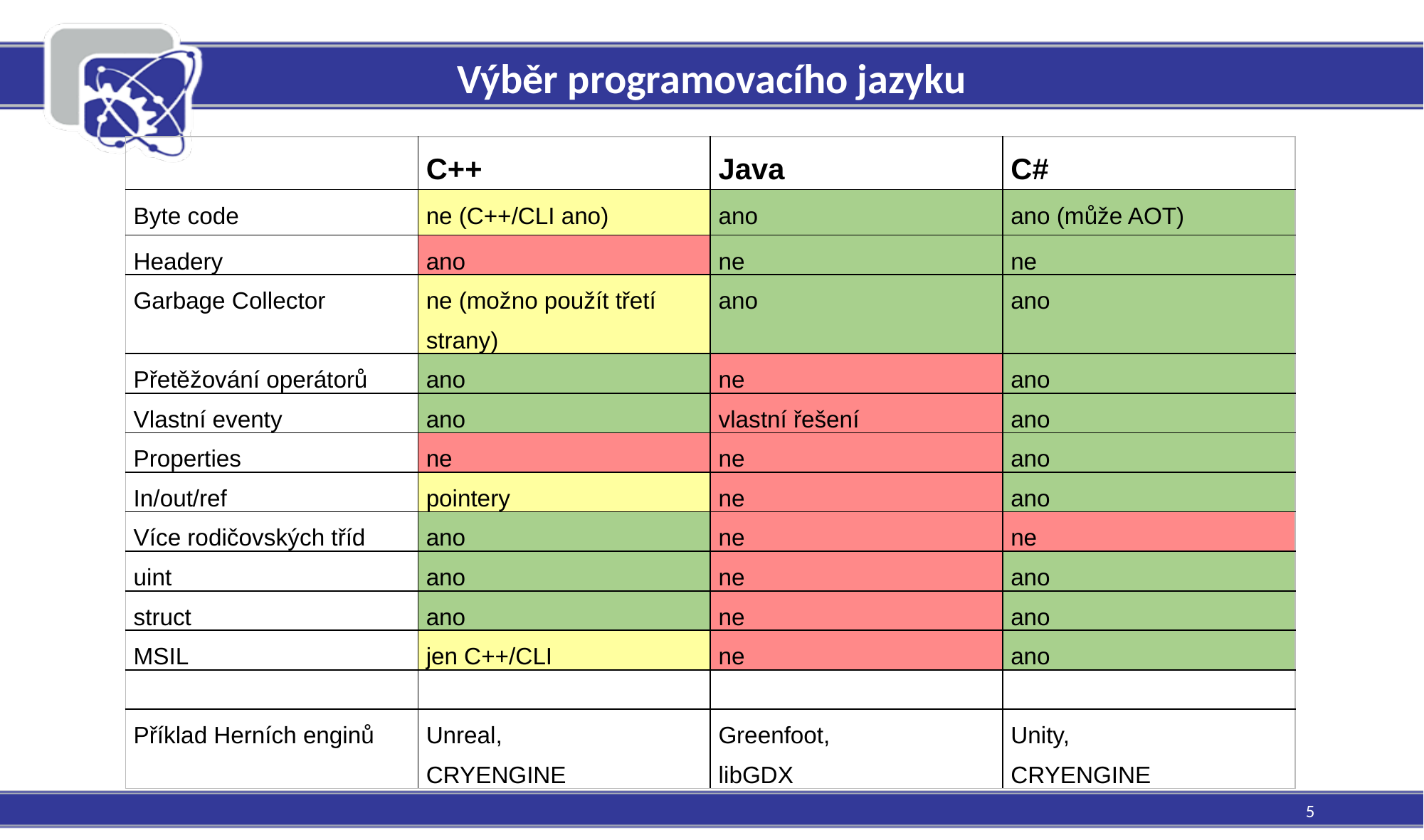

# Výběr programovacího jazyku
|  | C++ | Java | C# |
| --- | --- | --- | --- |
| Byte code | ne (C++/CLI ano) | ano | ano (může AOT) |
| Headery | ano | ne | ne |
| Garbage Collector | ne (možno použít třetí strany) | ano | ano |
| Přetěžování operátorů | ano | ne | ano |
| Vlastní eventy | ano | vlastní řešení | ano |
| Properties | ne | ne | ano |
| In/out/ref | pointery | ne | ano |
| Více rodičovských tříd | ano | ne | ne |
| uint | ano | ne | ano |
| struct | ano | ne | ano |
| MSIL | jen C++/CLI | ne | ano |
|  |  |  |  |
| Příklad Herních enginů | Unreal, CRYENGINE | Greenfoot, libGDX | Unity, CRYENGINE |
5